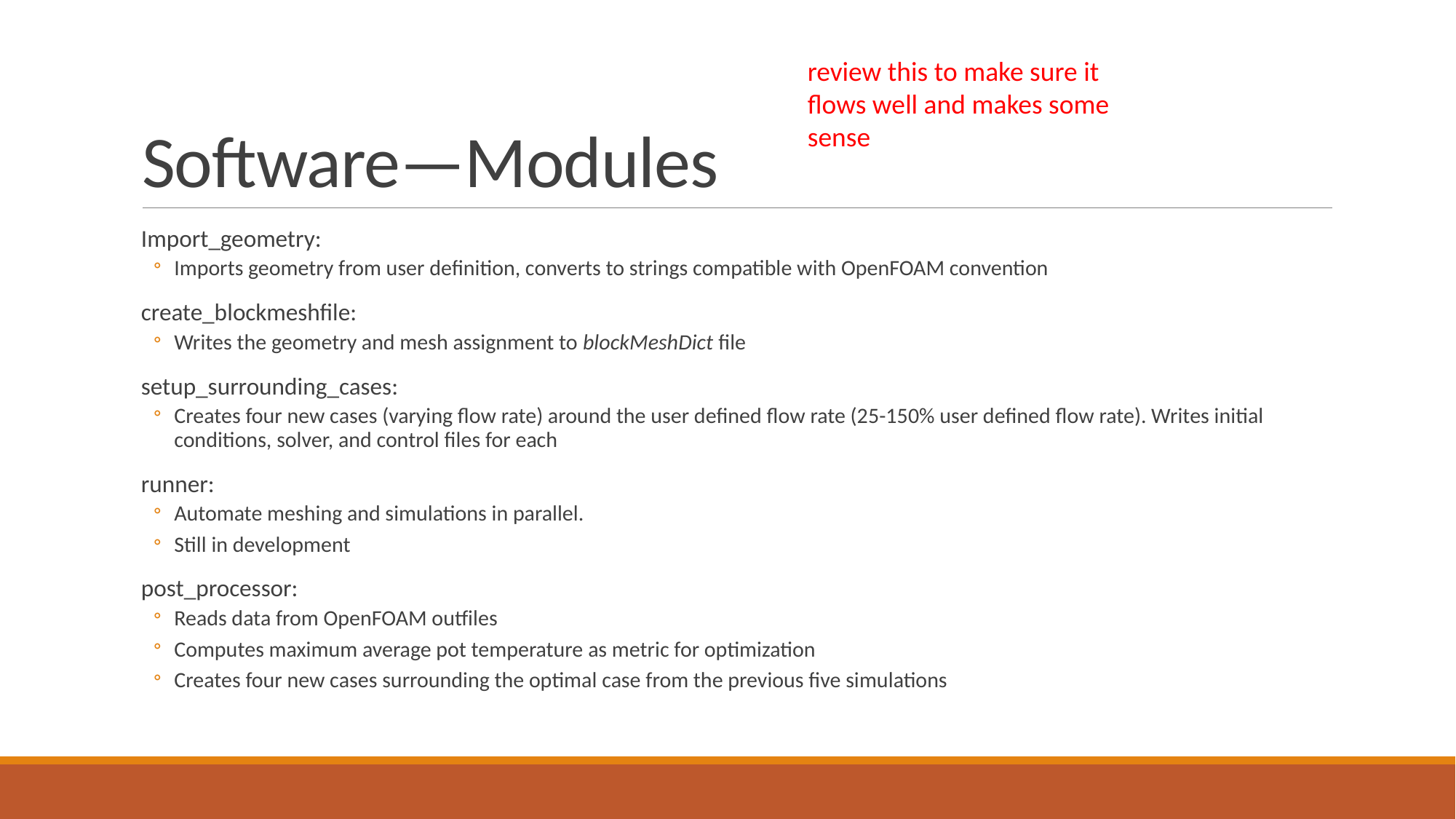

# Software—Modules
review this to make sure it flows well and makes some sense
Import_geometry:
Imports geometry from user definition, converts to strings compatible with OpenFOAM convention
create_blockmeshfile:
Writes the geometry and mesh assignment to blockMeshDict file
setup_surrounding_cases:
Creates four new cases (varying flow rate) around the user defined flow rate (25-150% user defined flow rate). Writes initial conditions, solver, and control files for each
runner:
Automate meshing and simulations in parallel.
Still in development
post_processor:
Reads data from OpenFOAM outfiles
Computes maximum average pot temperature as metric for optimization
Creates four new cases surrounding the optimal case from the previous five simulations